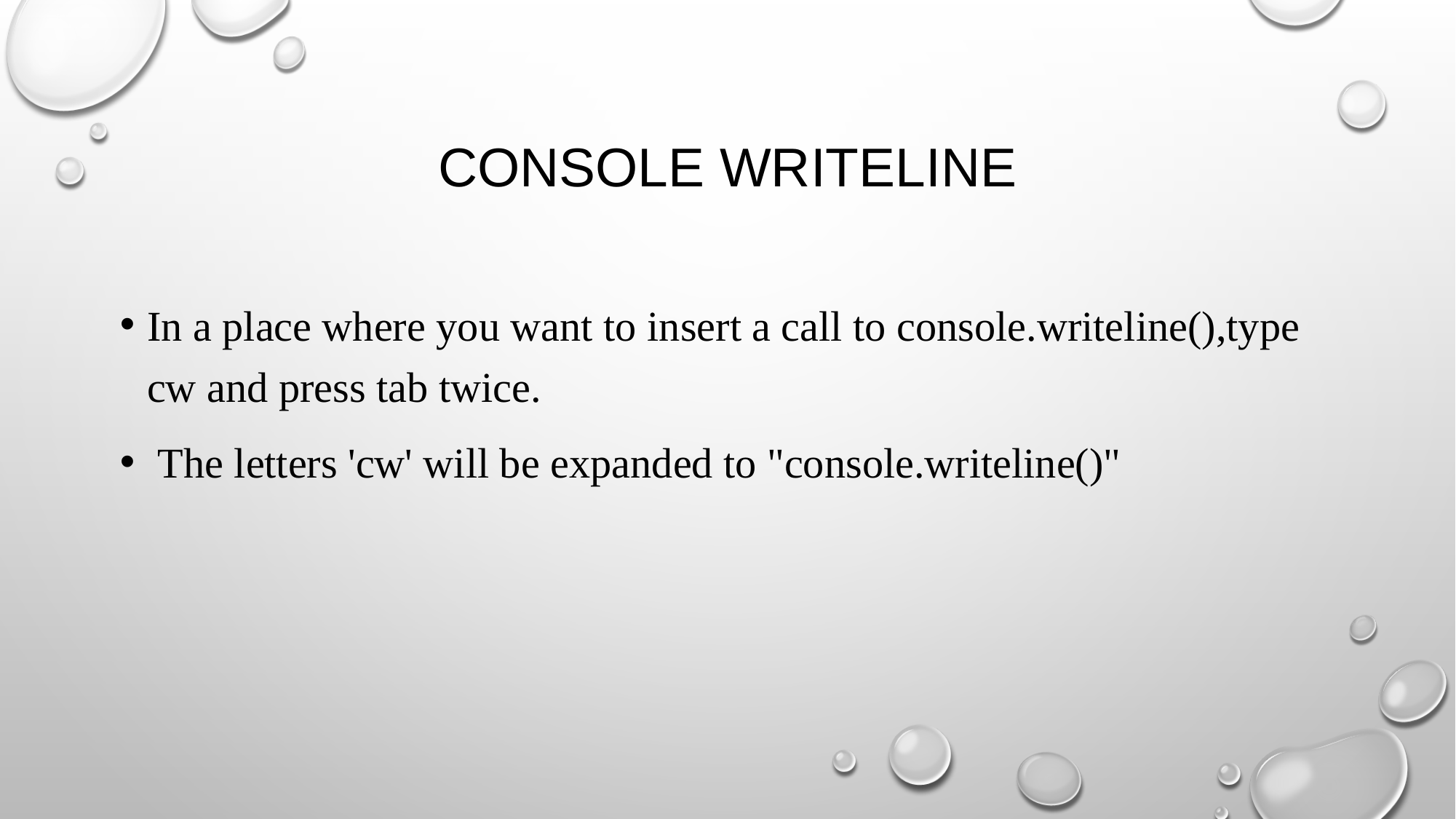

# Console writeline
In a place where you want to insert a call to console.writeline(),type cw and press tab twice.
 The letters 'cw' will be expanded to "console.writeline()"